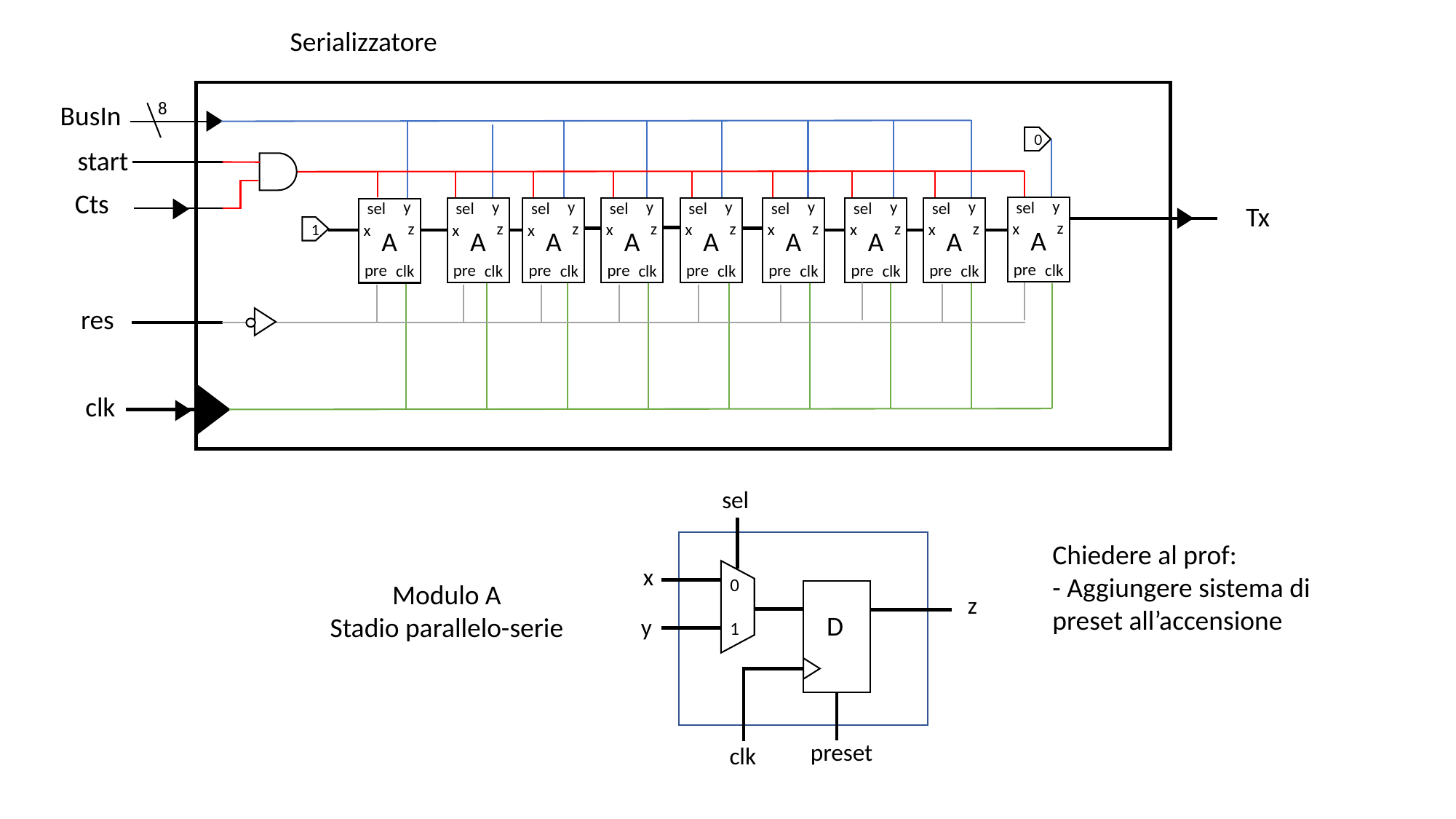

Serializzatore

8
BusIn

0
start

Cts
y
sel
A
z
x
pre
clk
y
sel
A
z
x
pre
clk
y
sel
A
z
x
pre
clk
y
sel
A
z
x
pre
clk
y
sel
A
z
x
pre
clk
y
sel
A
z
x
pre
clk
y
sel
A
z
x
pre
clk
y
sel
A
z
x
pre
clk
y
sel
A
z
x
pre
clk
Tx

1
res

clk

sel

x
0

1

z

D
y

preset
clk
Chiedere al prof:
- Aggiungere sistema di preset all’accensione
Modulo A
Stadio parallelo-serie